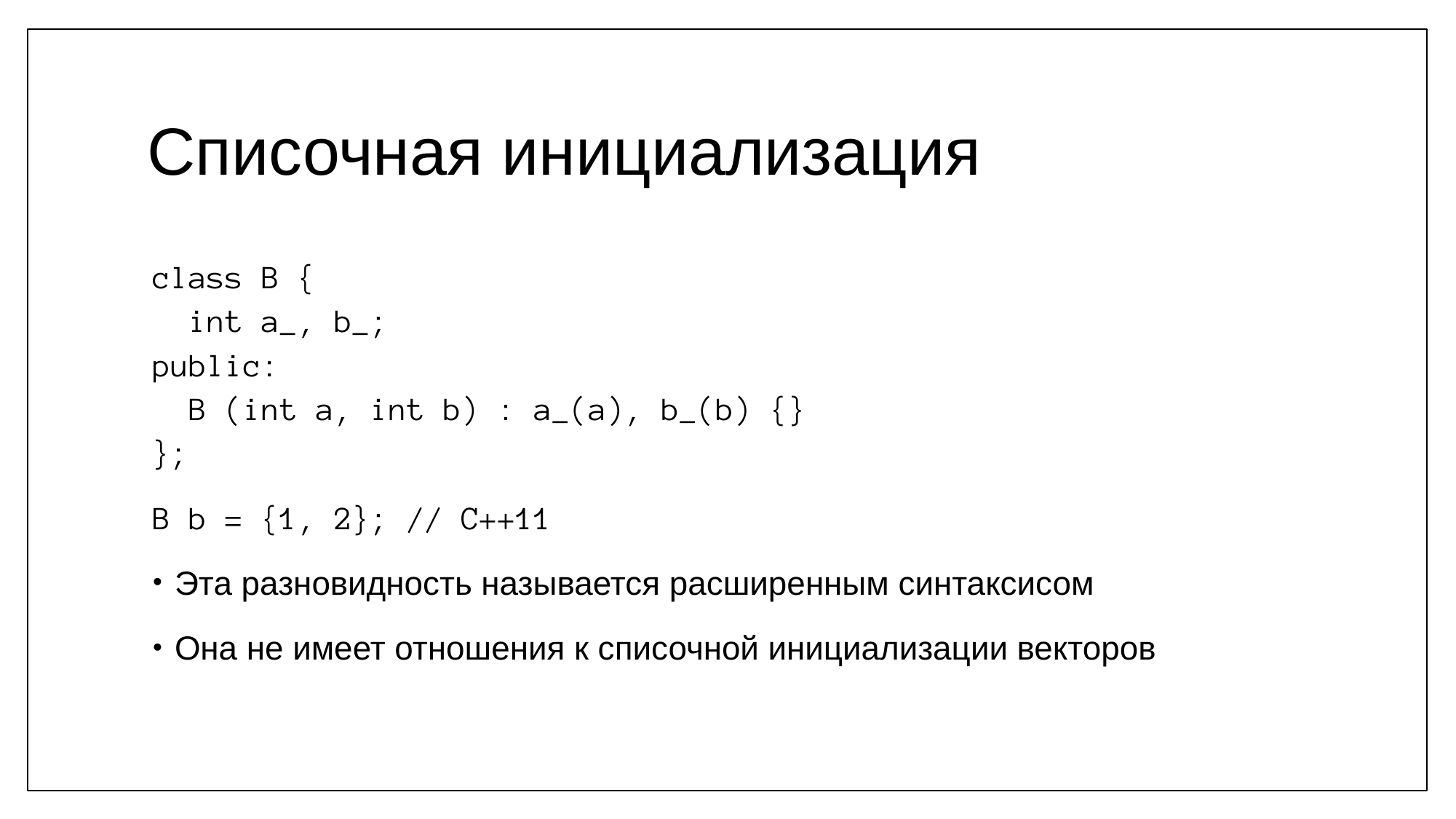

# Списочная инициализация
class B {
  int a_, b_;
public:
  B (int a, int b) : a_(a), b_(b) {}
};
B b = {1, 2}; // C++11
Эта разновидность называется расширенным синтаксисом
Она не имеет отношения к списочной инициализации векторов